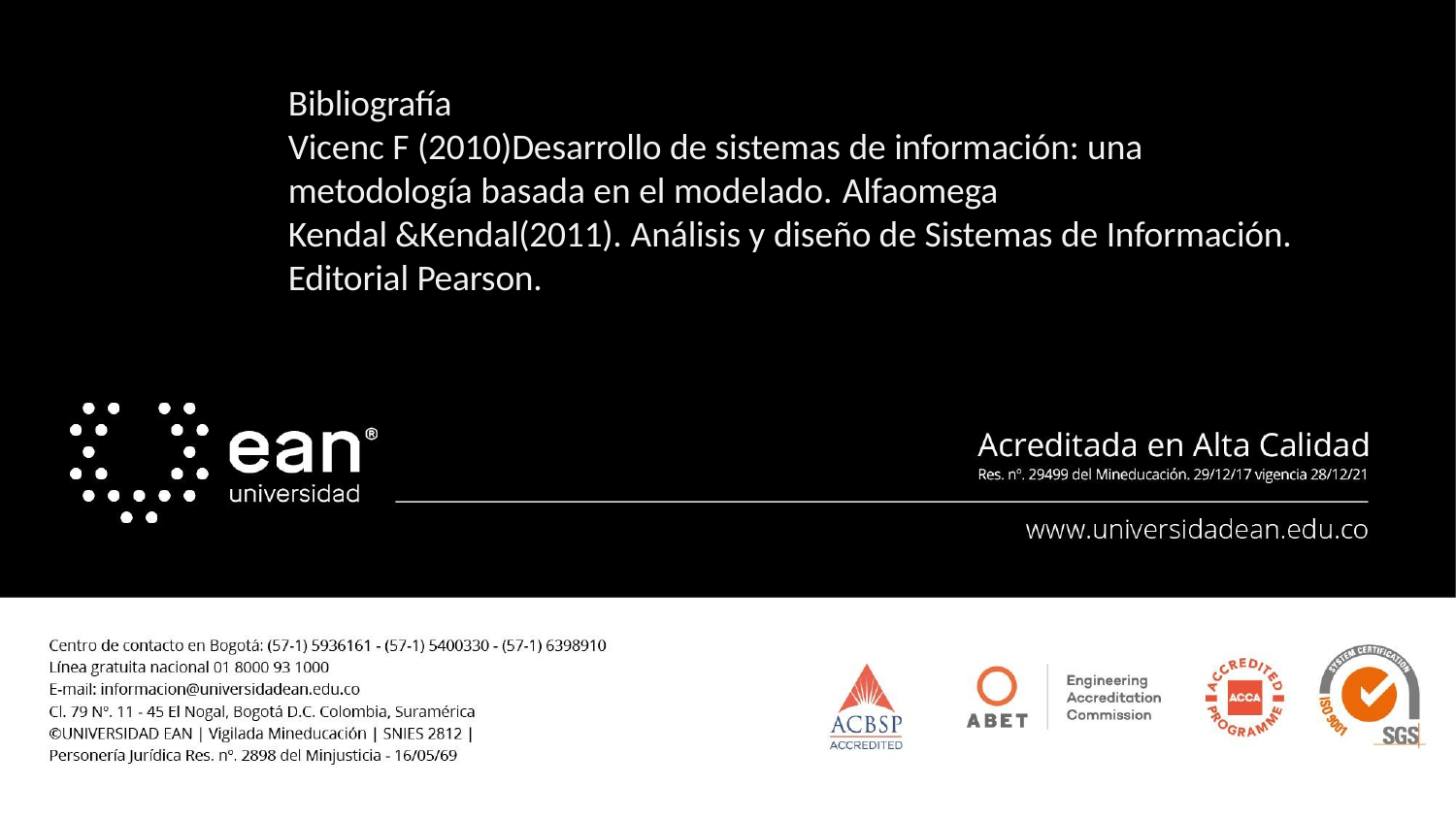

Bibliografía
Vicenc F (2010)Desarrollo de sistemas de información: una  metodología basada en el modelado. Alfaomega
Kendal &Kendal(2011). Análisis y diseño de Sistemas de Información.  Editorial Pearson.